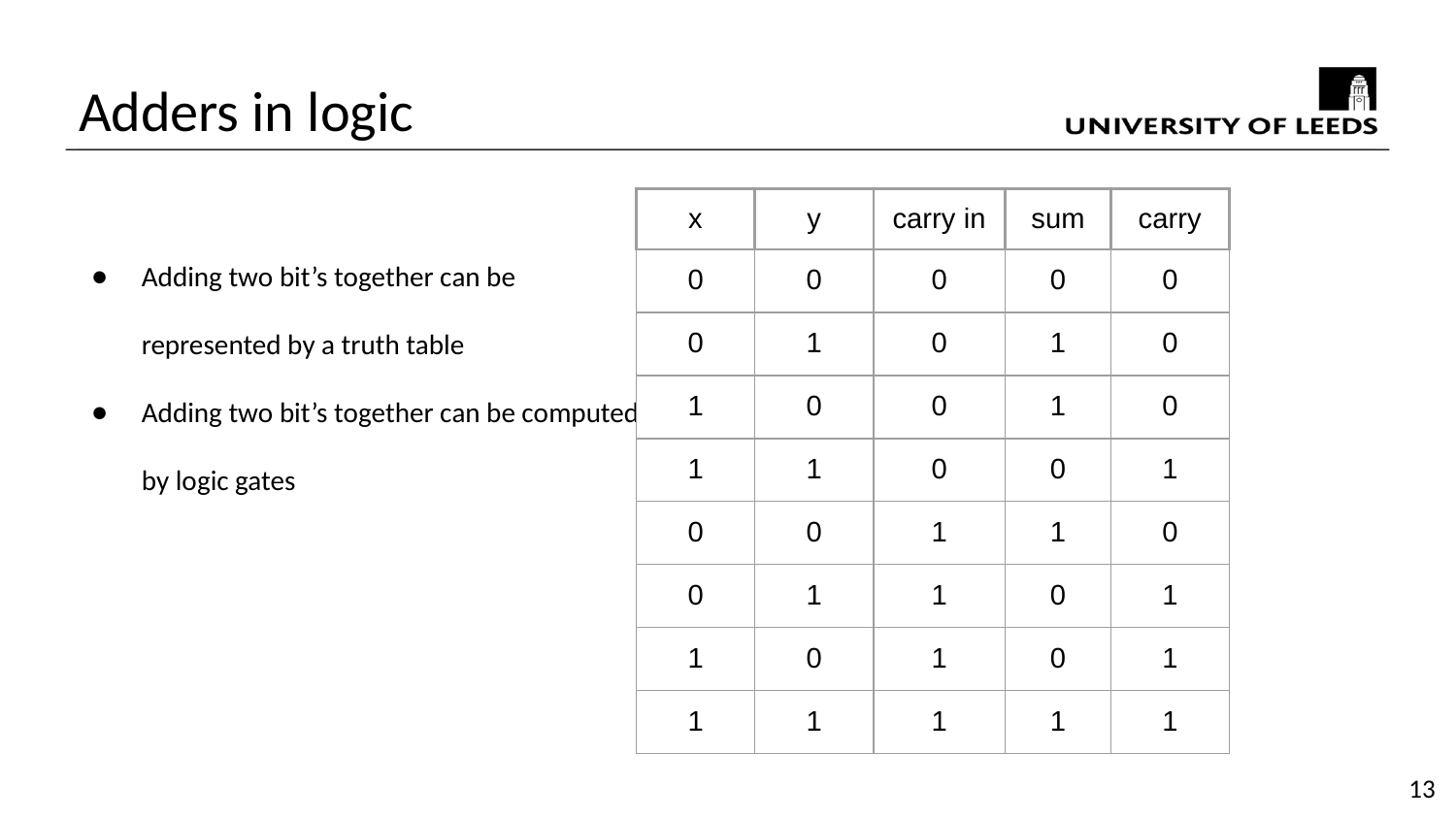

Adders in logic
| x | y | carry in | sum | carry |
| --- | --- | --- | --- | --- |
| 0 | 0 | 0 | 0 | 0 |
| 0 | 1 | 0 | 1 | 0 |
| 1 | 0 | 0 | 1 | 0 |
| 1 | 1 | 0 | 0 | 1 |
| 0 | 0 | 1 | 1 | 0 |
| 0 | 1 | 1 | 0 | 1 |
| 1 | 0 | 1 | 0 | 1 |
| 1 | 1 | 1 | 1 | 1 |
Adding two bit’s together can be represented by a truth table
Adding two bit’s together can be computed by logic gates

13